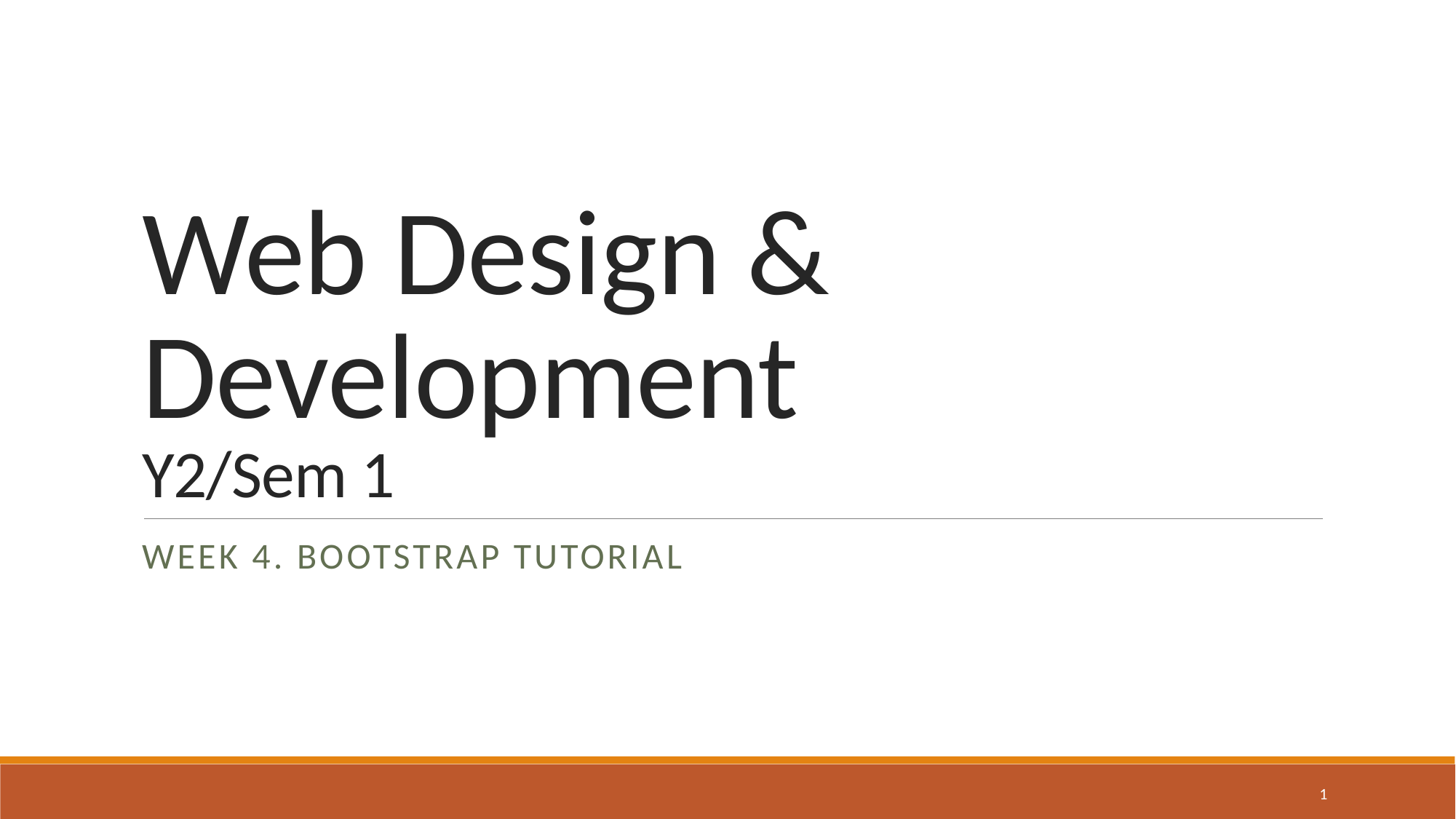

# Web Design & Development Y2/Sem 1
Week 4. bootstrap Tutorial

1